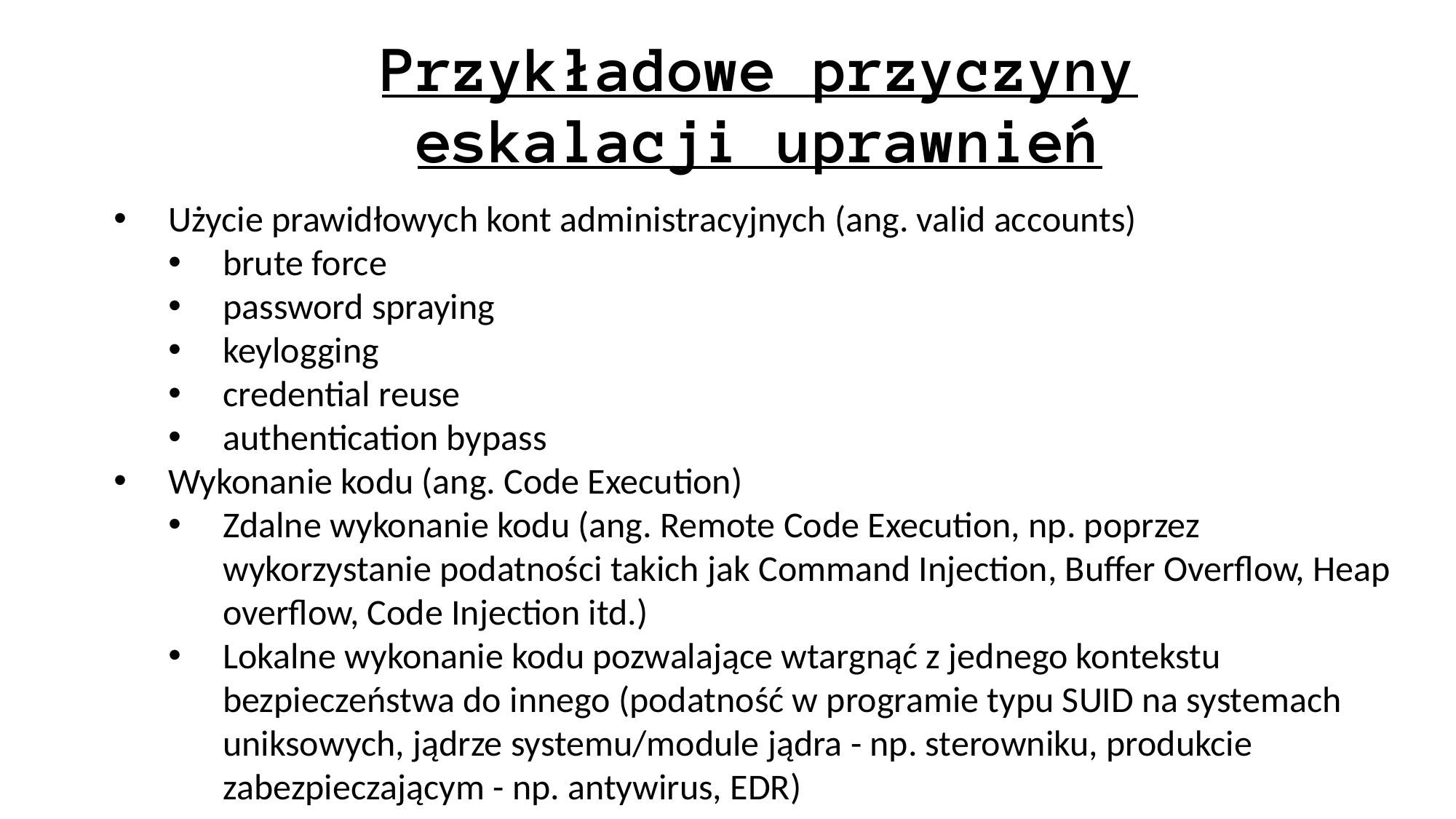

# Przykładowe przyczyny eskalacji uprawnień
Użycie prawidłowych kont administracyjnych (ang. valid accounts)
brute force
password spraying
keylogging
credential reuse
authentication bypass
Wykonanie kodu (ang. Code Execution)
Zdalne wykonanie kodu (ang. Remote Code Execution, np. poprzez wykorzystanie podatności takich jak Command Injection, Buffer Overflow, Heap overflow, Code Injection itd.)
Lokalne wykonanie kodu pozwalające wtargnąć z jednego kontekstu bezpieczeństwa do innego (podatność w programie typu SUID na systemach uniksowych, jądrze systemu/module jądra - np. sterowniku, produkcie zabezpieczającym - np. antywirus, EDR)